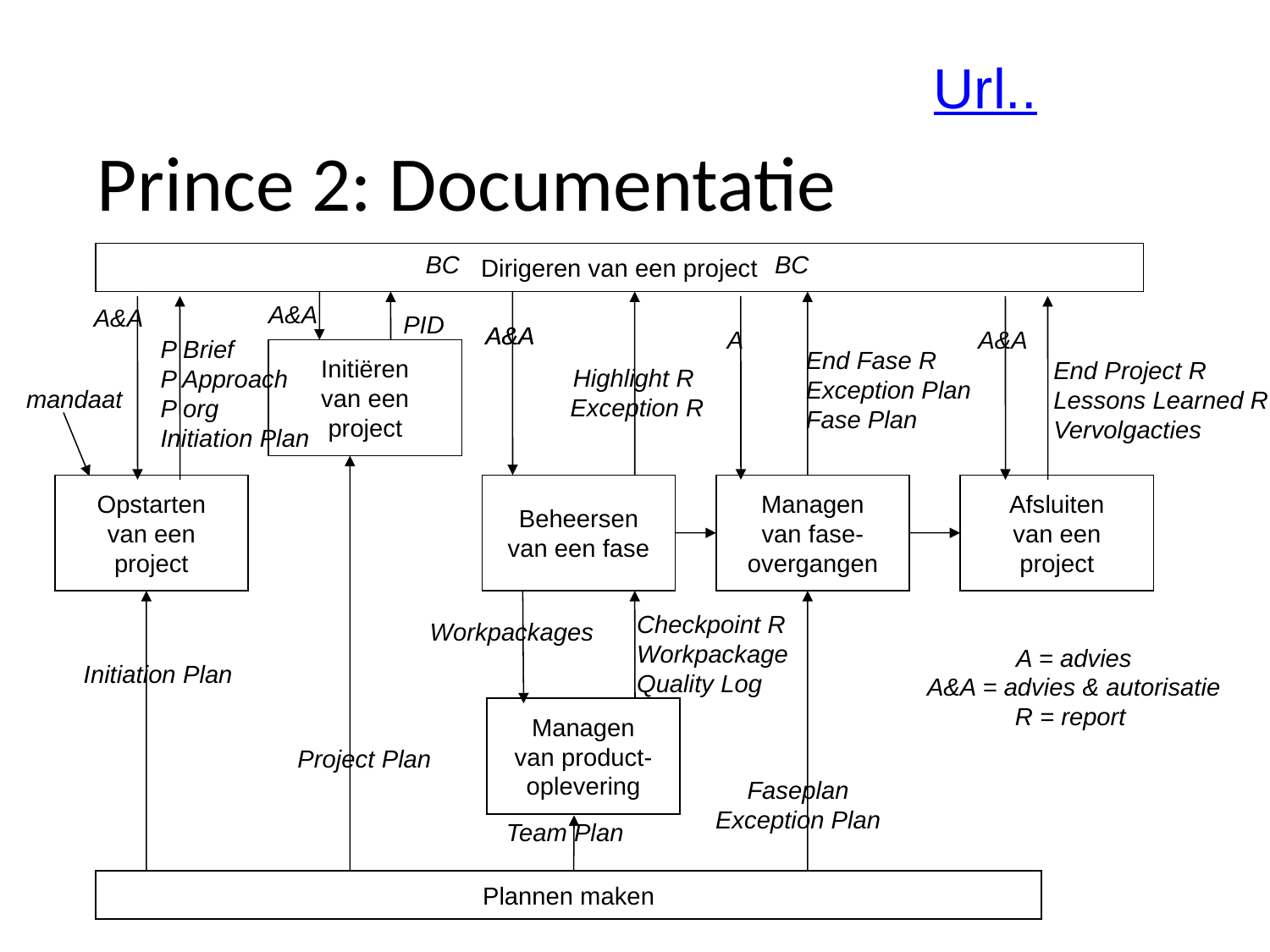

Url..
# Prince 2: Documentatie
Dirigeren van een project
BC
BC

A&A
A&A

PID
A&A
A&A
A
A&A
P Brief
P Approach
P org
Initiation Plan
End Fase R
Exception Plan
Fase Plan
Initiëren
van een
project
End Project R
Lessons Learned R
Vervolgacties
Highlight R
Exception R
mandaat

Opstarten
van een
project
Beheersen
van een fase
Managen
van fase-
overgangen
Afsluiten
van een
project

Checkpoint R
Workpackage
Quality Log
Workpackages
A = advies
A&A = advies & autorisatie
R = report
Initiation Plan
Managen
van product-
oplevering
Project Plan
Faseplan
Exception Plan
Team Plan

Plannen maken